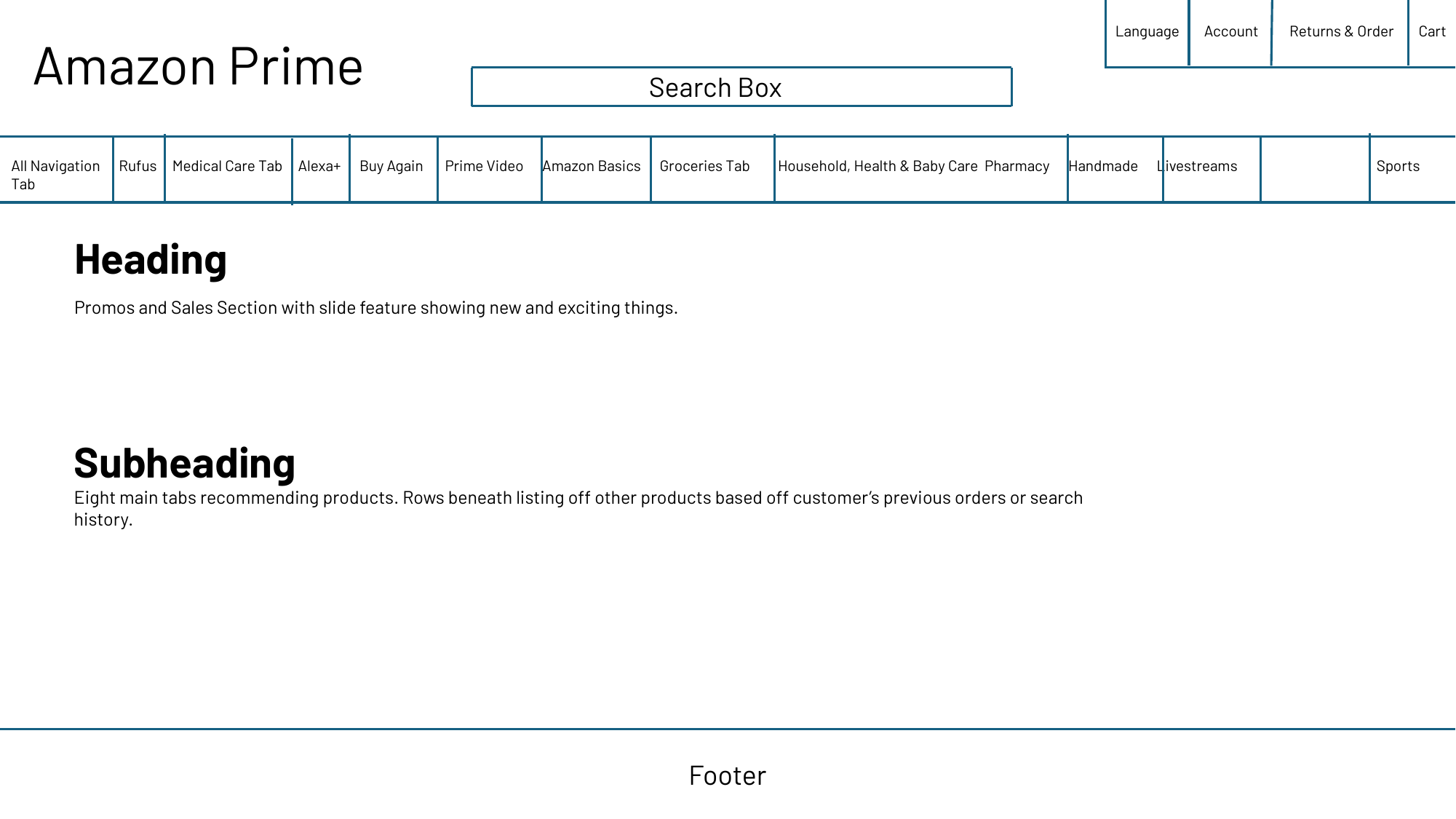

# Amazon Prime
Language        Account          Returns & Order        Cart
Search Box
All Navigation      Rufus     Medical Care Tab     Alexa+      Buy Again       Prime Video      Amazon Basics      Groceries Tab         Household, Health & Baby Care  Pharmacy      Handmade      Livestreams                                             Sports Tab
Heading
Promos and Sales Section with slide feature showing new and exciting things.
Subheading
Eight main tabs recommending products. Rows beneath listing off other products based off customer’s previous orders or search history.
Footer